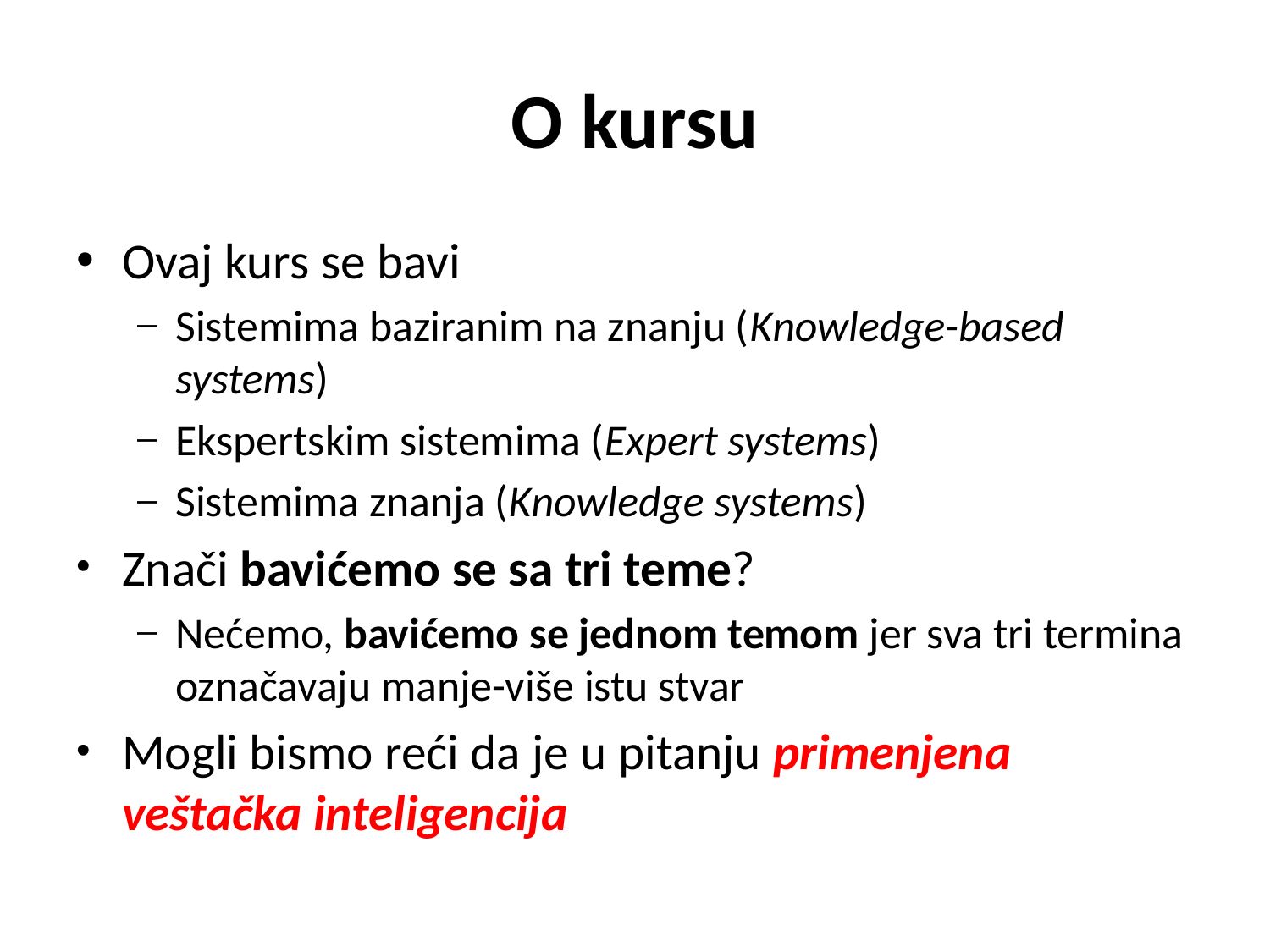

# O kursu
Ovaj kurs se bavi
Sistemima baziranim na znanju (Knowledge-based systems)
Ekspertskim sistemima (Expert systems)
Sistemima znanja (Knowledge systems)
Znači bavićemo se sa tri teme?
Nećemo, bavićemo se jednom temom jer sva tri termina označavaju manje-više istu stvar
Mogli bismo reći da je u pitanju primenjena veštačka inteligencija